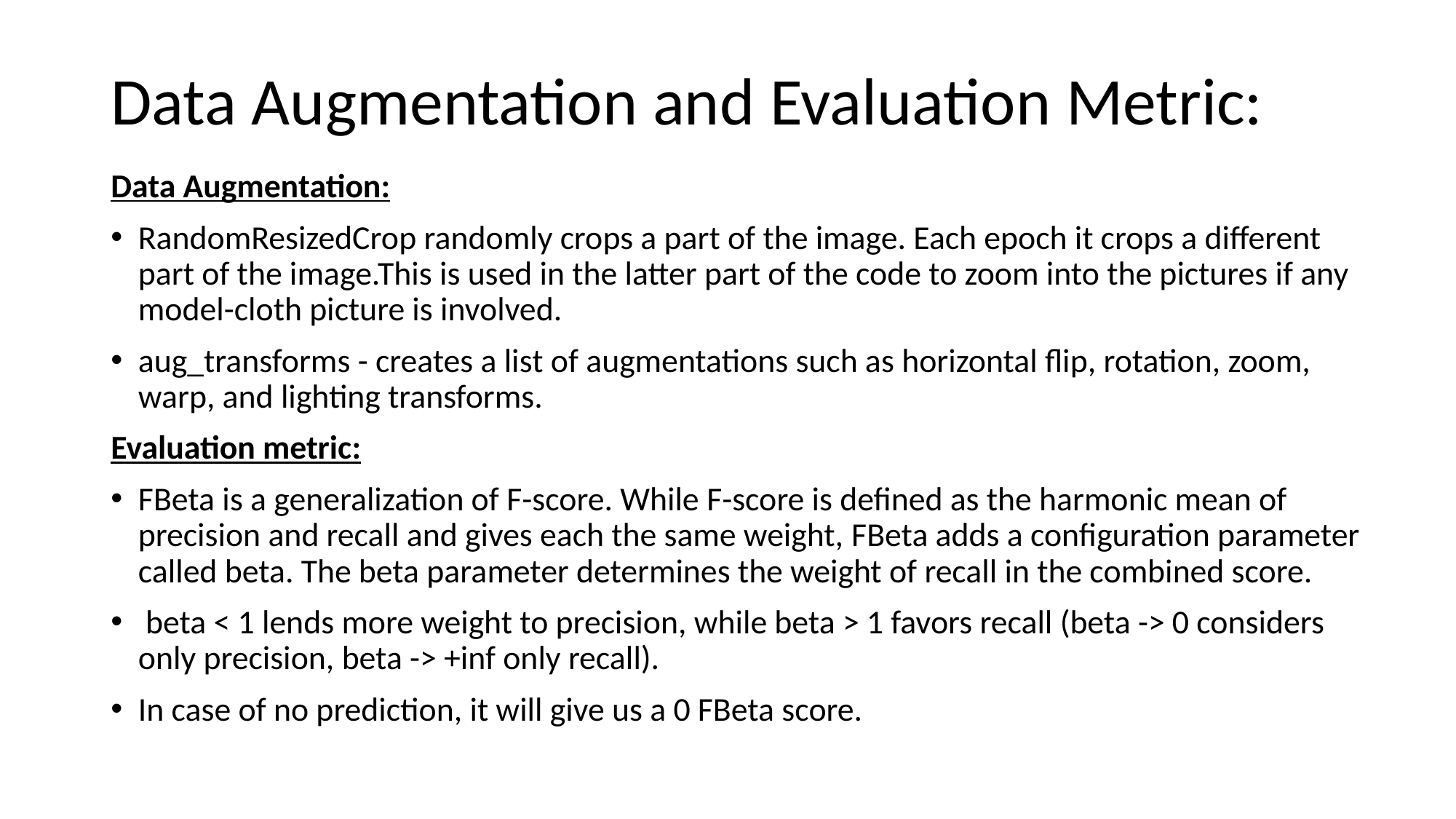

# Data Augmentation and Evaluation Metric:
Data Augmentation:
RandomResizedCrop randomly crops a part of the image. Each epoch it crops a different part of the image.This is used in the latter part of the code to zoom into the pictures if any model-cloth picture is involved.
aug_transforms - creates a list of augmentations such as horizontal flip, rotation, zoom, warp, and lighting transforms.
Evaluation metric:
FBeta is a generalization of F-score. While F-score is defined as the harmonic mean of precision and recall and gives each the same weight, FBeta adds a configuration parameter called beta. The beta parameter determines the weight of recall in the combined score.
 beta < 1 lends more weight to precision, while beta > 1 favors recall (beta -> 0 considers only precision, beta -> +inf only recall).
In case of no prediction, it will give us a 0 FBeta score.